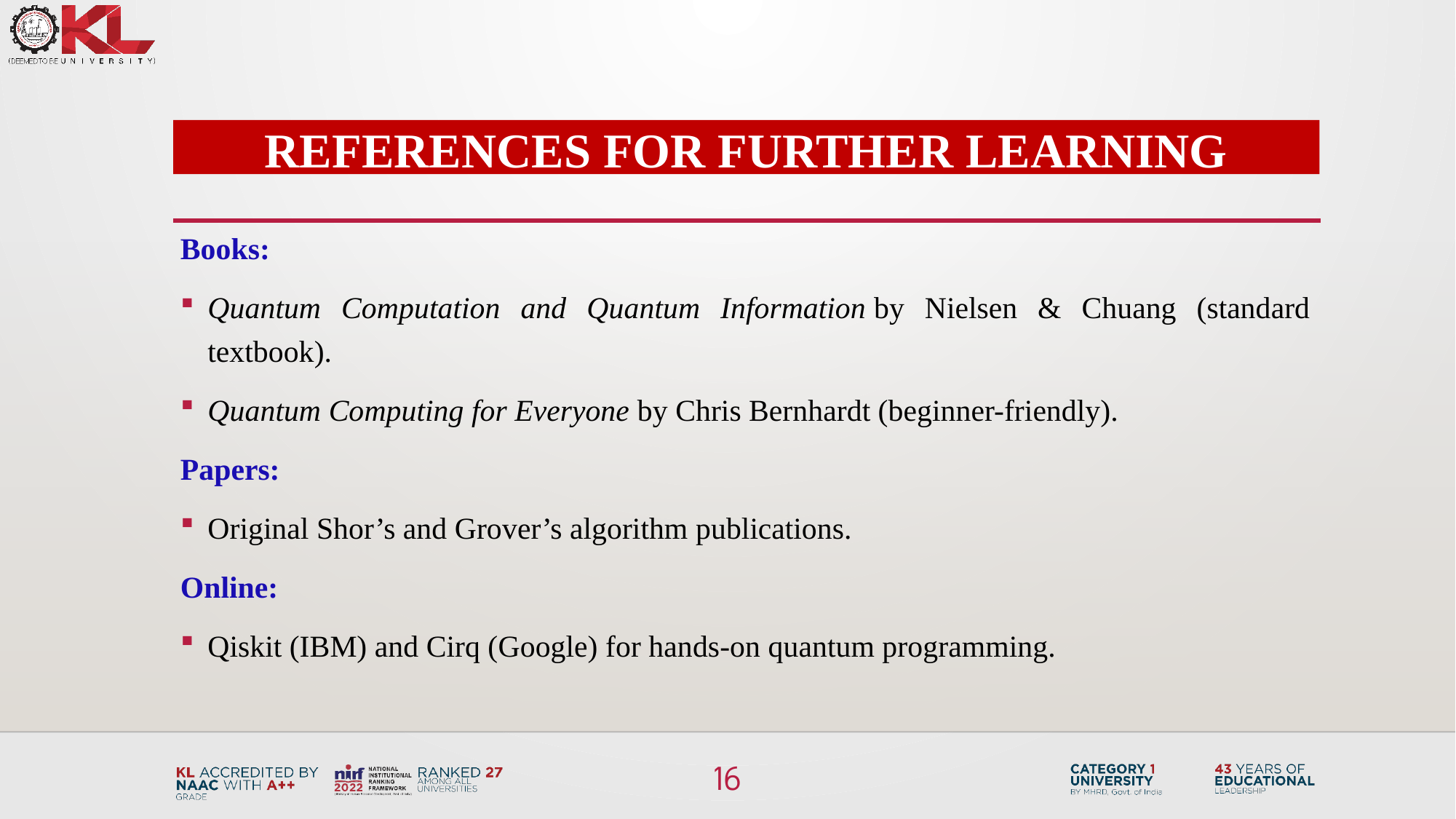

# References for further learning
Books:
Quantum Computation and Quantum Information by Nielsen & Chuang (standard textbook).
Quantum Computing for Everyone by Chris Bernhardt (beginner-friendly).
Papers:
Original Shor’s and Grover’s algorithm publications.
Online:
Qiskit (IBM) and Cirq (Google) for hands-on quantum programming.

16